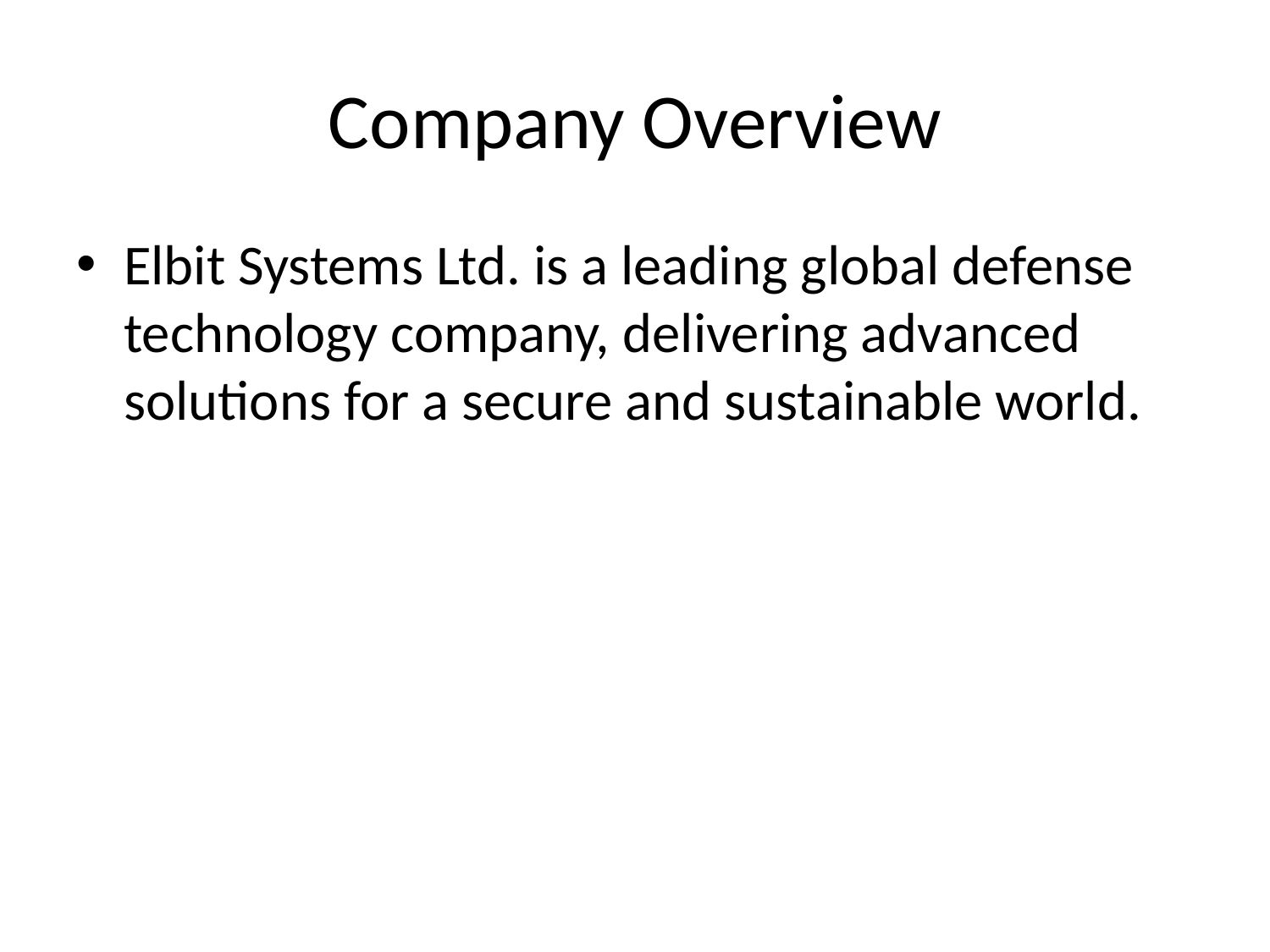

# Company Overview
Elbit Systems Ltd. is a leading global defense technology company, delivering advanced solutions for a secure and sustainable world.